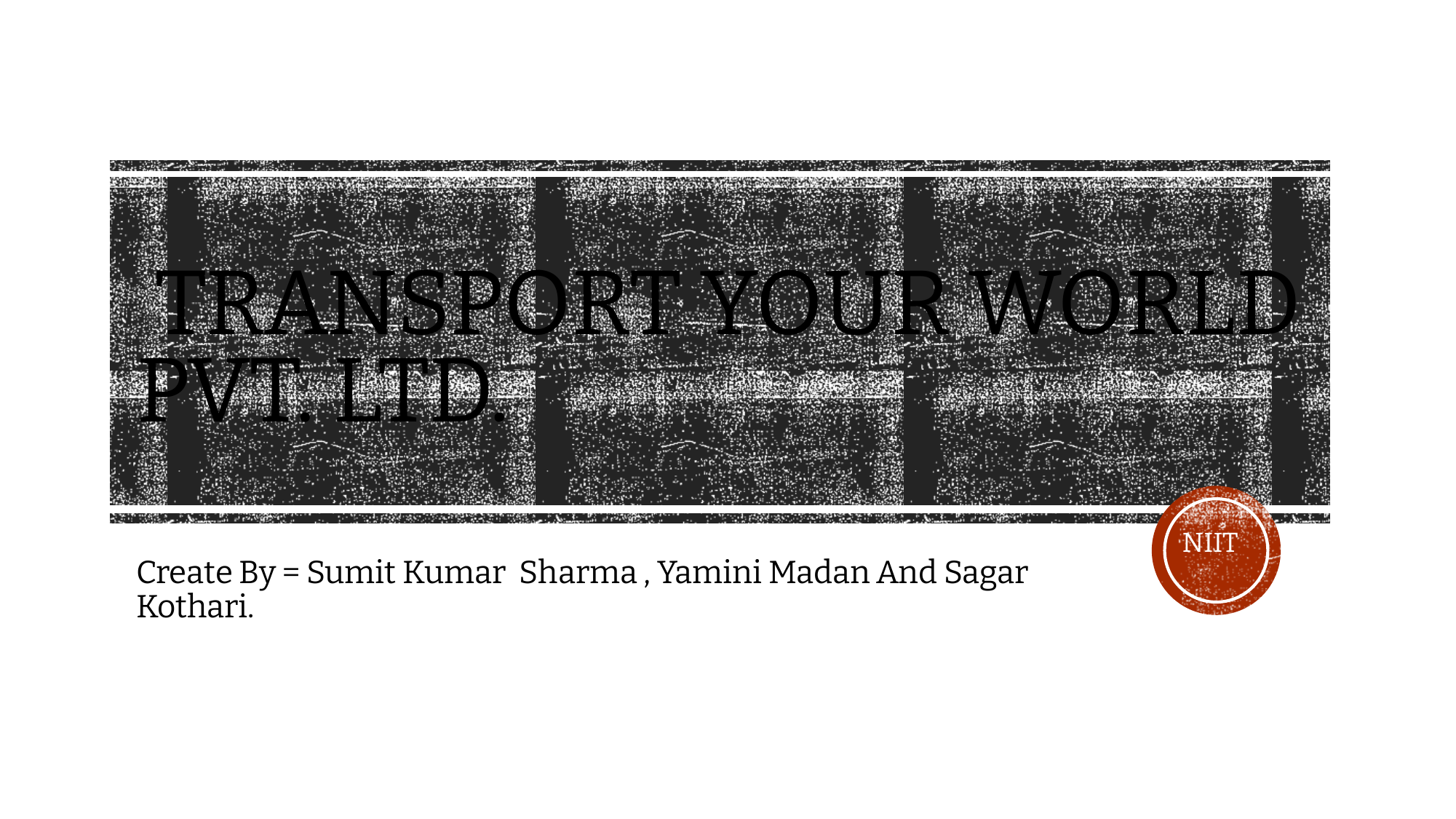

# Transport Your world pvt. ltd.
NIIT
Create By = Sumit Kumar  Sharma , Yamini Madan And Sagar Kothari.